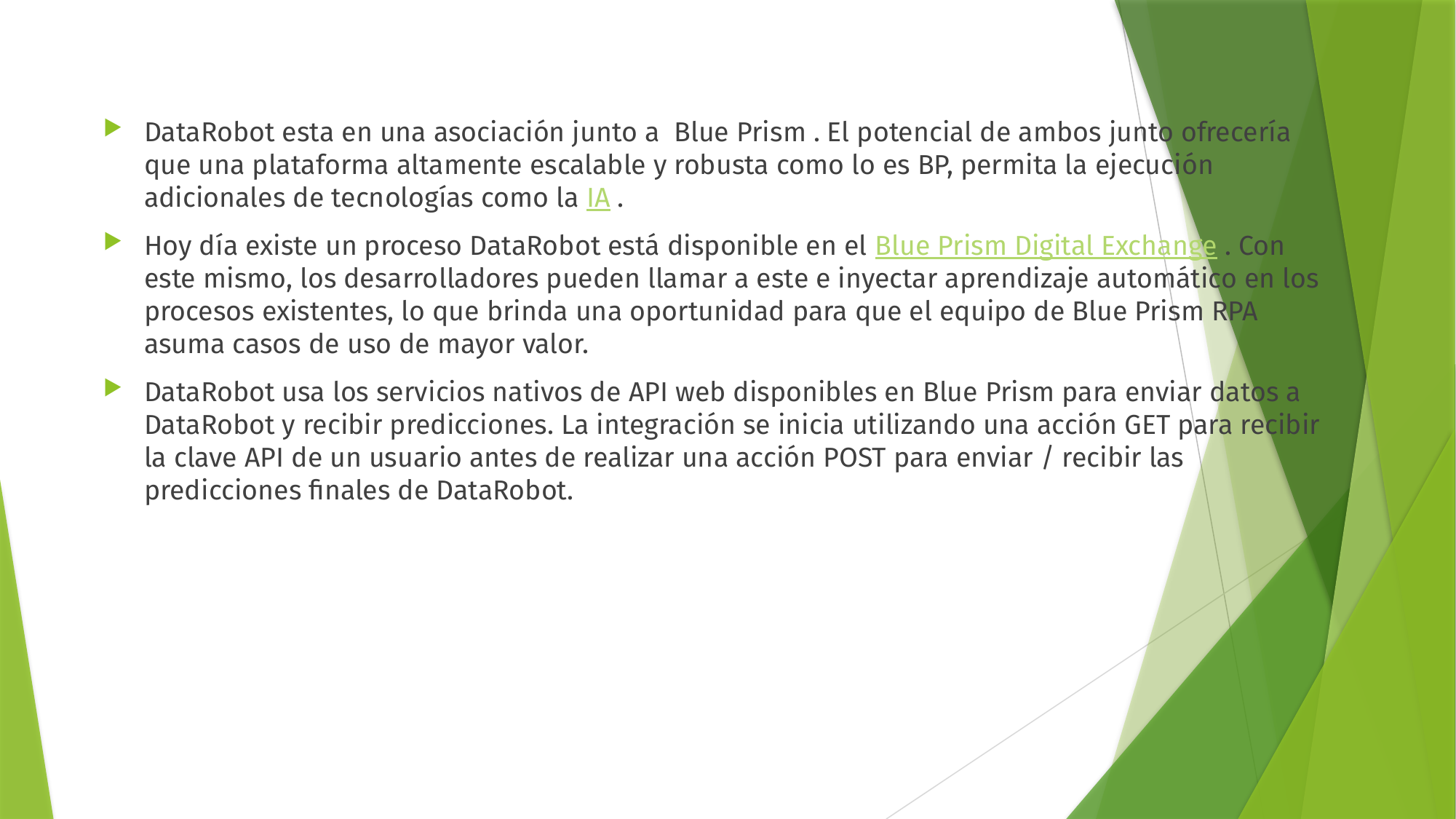

DataRobot esta en una asociación junto a  Blue Prism . El potencial de ambos junto ofrecería que una plataforma altamente escalable y robusta como lo es BP, permita la ejecución adicionales de tecnologías como la IA .
Hoy día existe un proceso DataRobot está disponible en el Blue Prism Digital Exchange . Con este mismo, los desarrolladores pueden llamar a este e inyectar aprendizaje automático en los procesos existentes, lo que brinda una oportunidad para que el equipo de Blue Prism RPA asuma casos de uso de mayor valor.
DataRobot usa los servicios nativos de API web disponibles en Blue Prism para enviar datos a DataRobot y recibir predicciones. La integración se inicia utilizando una acción GET para recibir la clave API de un usuario antes de realizar una acción POST para enviar / recibir las predicciones finales de DataRobot.